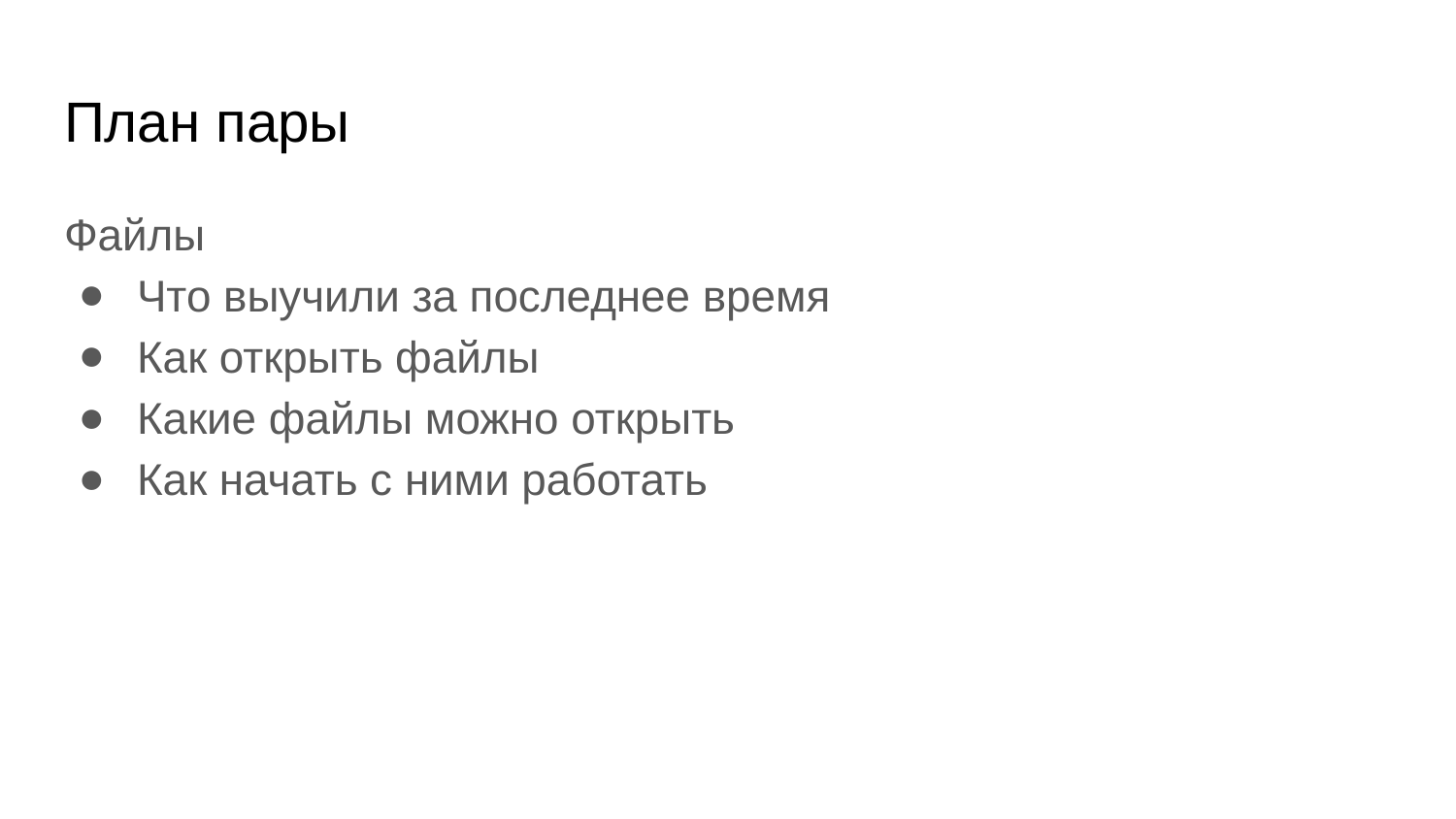

# План пары
Файлы
Что выучили за последнее время
Как открыть файлы
Какие файлы можно открыть
Как начать с ними работать